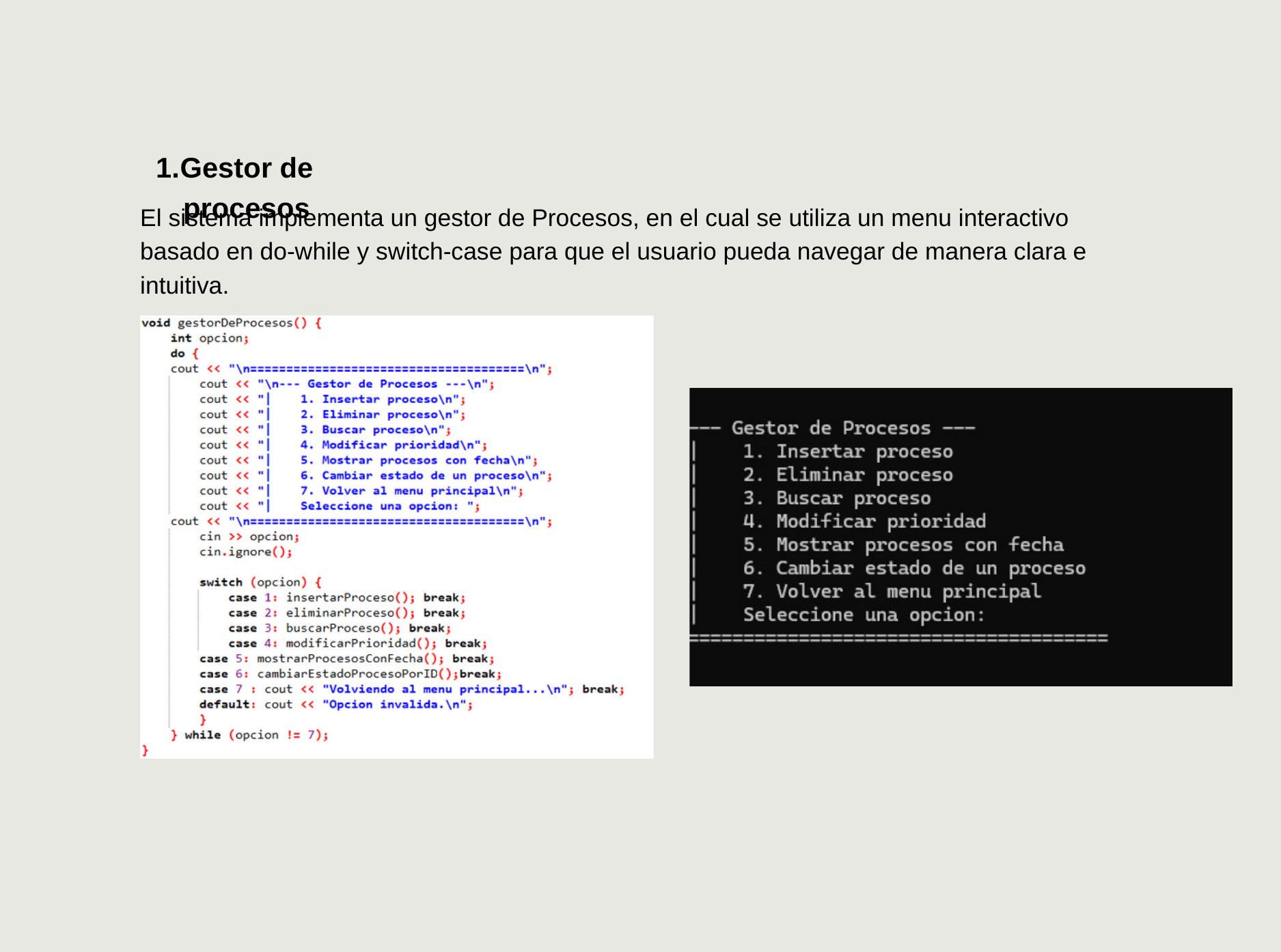

Gestor de procesos
El sistema implementa un gestor de Procesos, en el cual se utiliza un menu interactivo basado en do-while y switch-case para que el usuario pueda navegar de manera clara e  intuitiva.